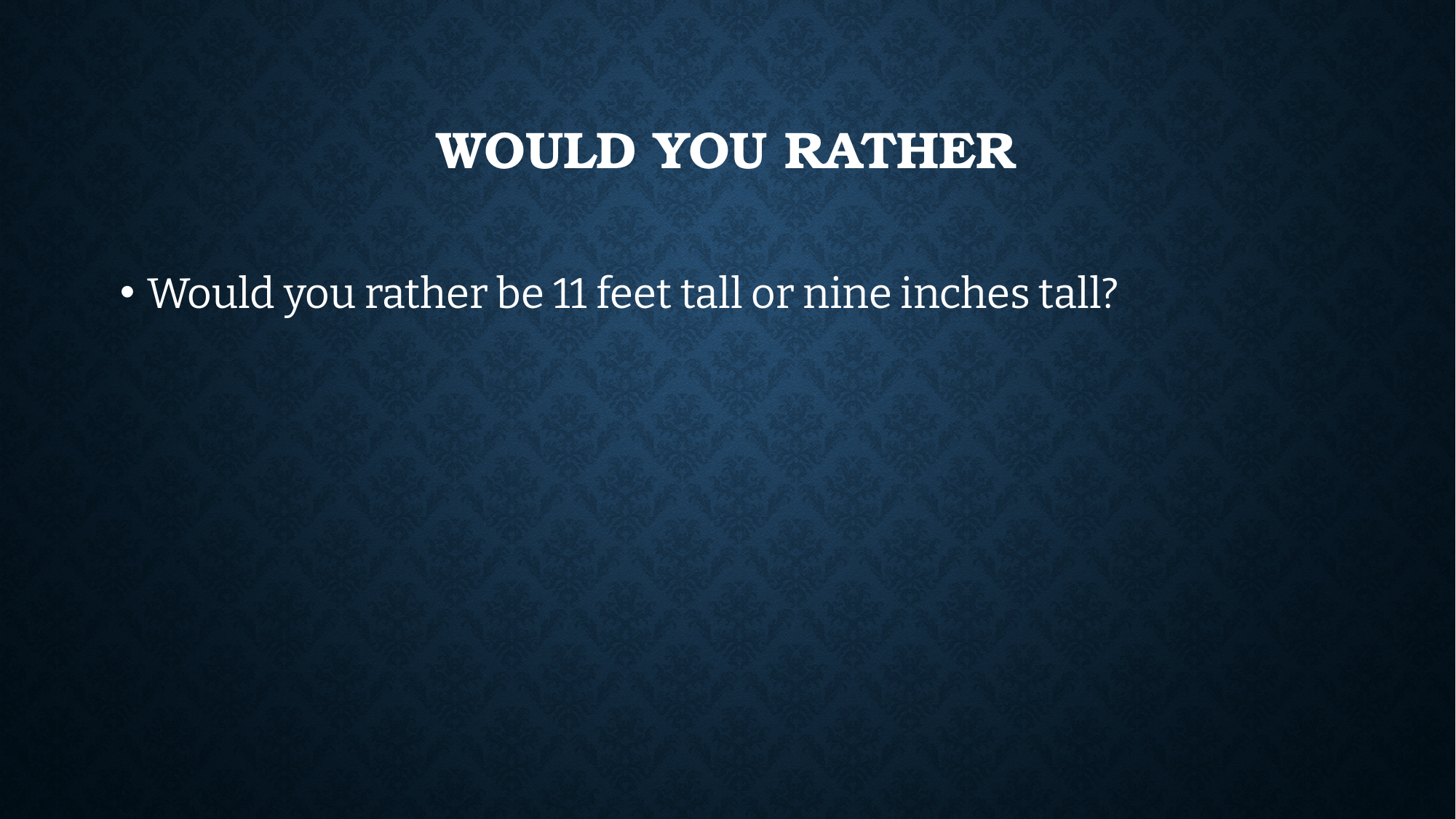

# Would You Rather
Would you rather be 11 feet tall or nine inches tall?